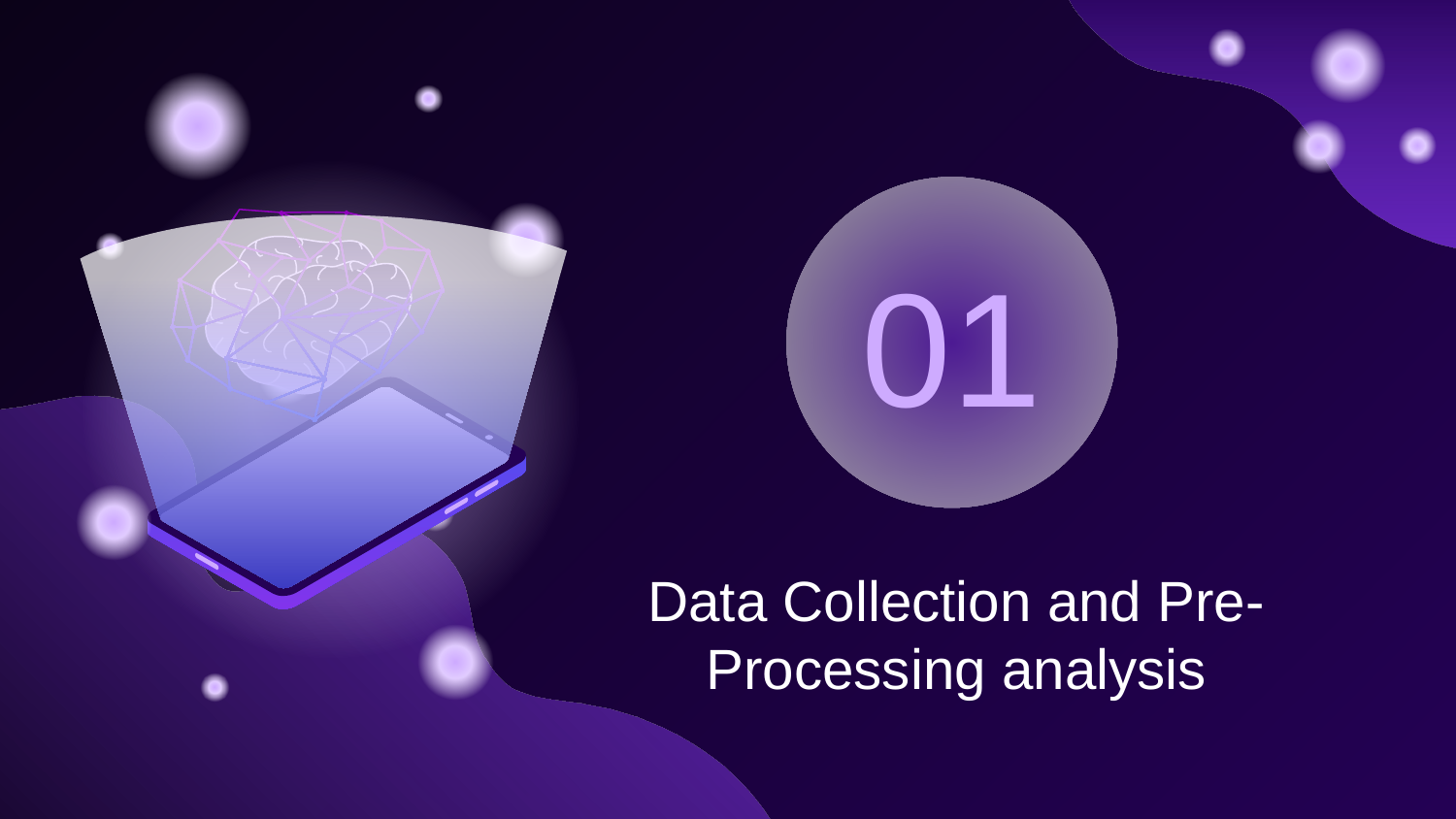

01
# Data Collection and Pre-Processing analysis